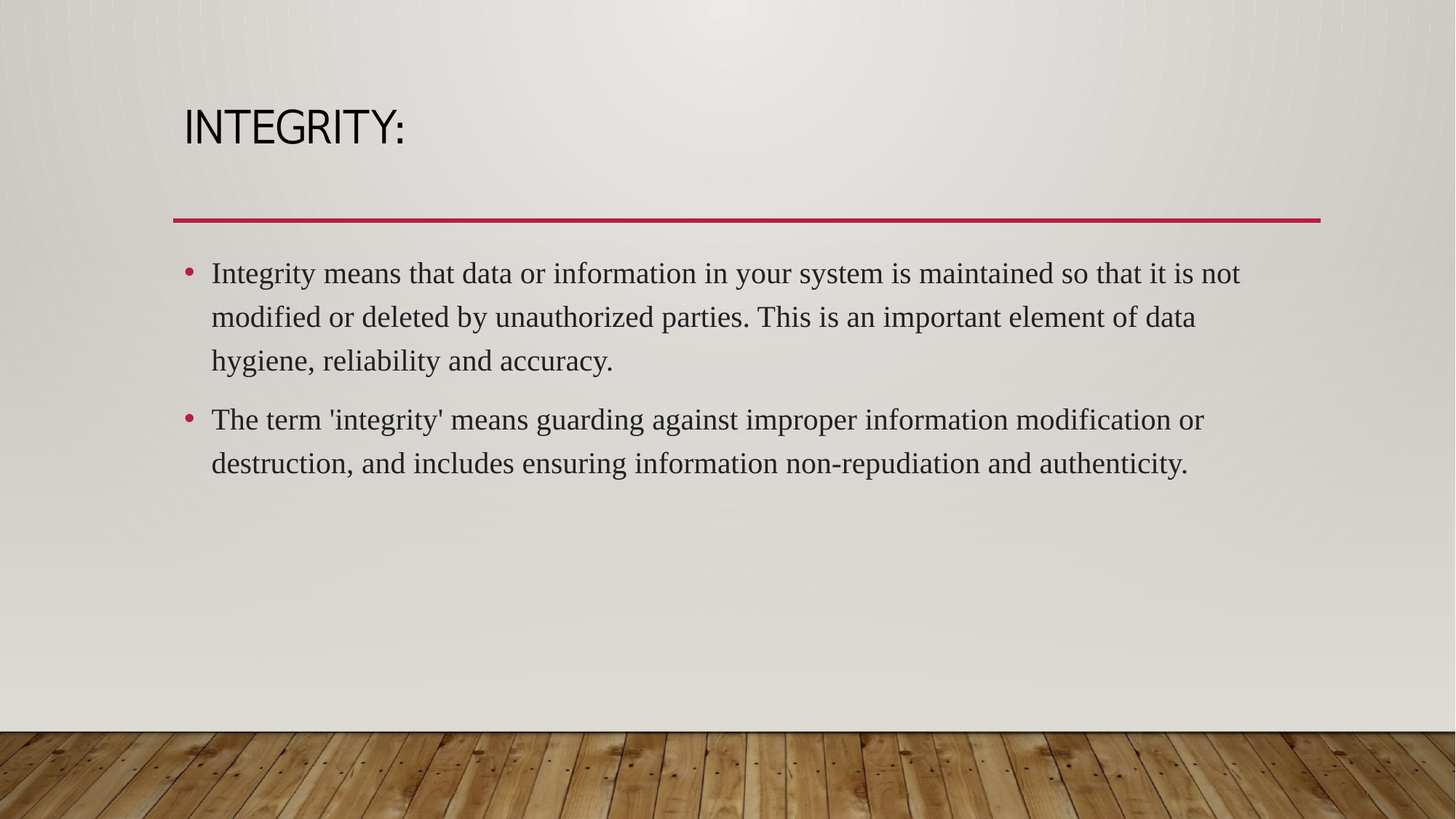

# Integrity:
Integrity means that data or information in your system is maintained so that it is not modified or deleted by unauthorized parties. This is an important element of data hygiene, reliability and accuracy.
The term 'integrity' means guarding against improper information modification or destruction, and includes ensuring information non-repudiation and authenticity.